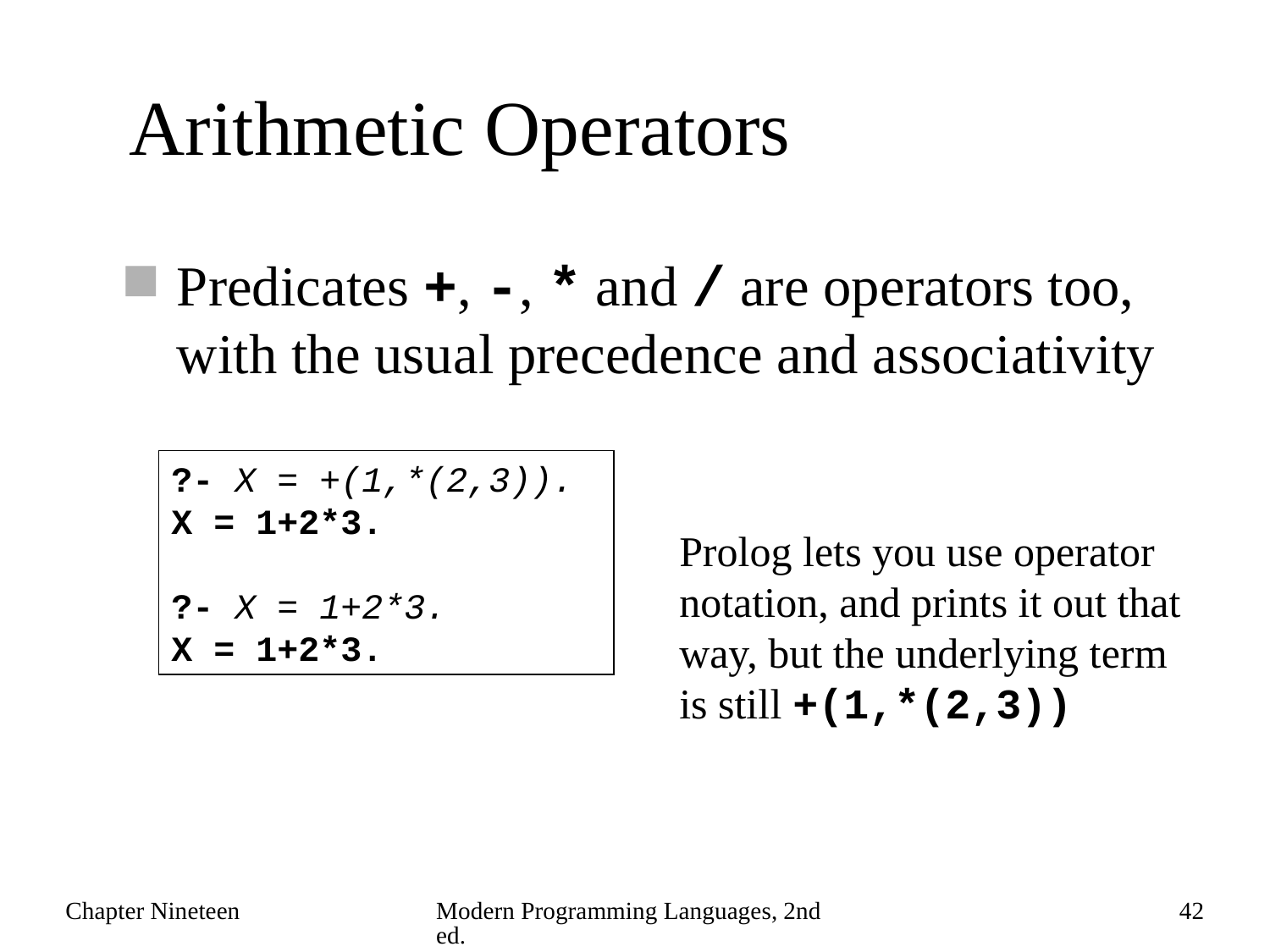

# Arithmetic Operators
Predicates +, -, * and / are operators too, with the usual precedence and associativity
?- X = +(1,*(2,3)).
X = 1+2*3.
?- X = 1+2*3.
X = 1+2*3.
Prolog lets you use operator notation, and prints it out that way, but the underlying term is still +(1,*(2,3))
Chapter Nineteen
Modern Programming Languages, 2nd ed.
42